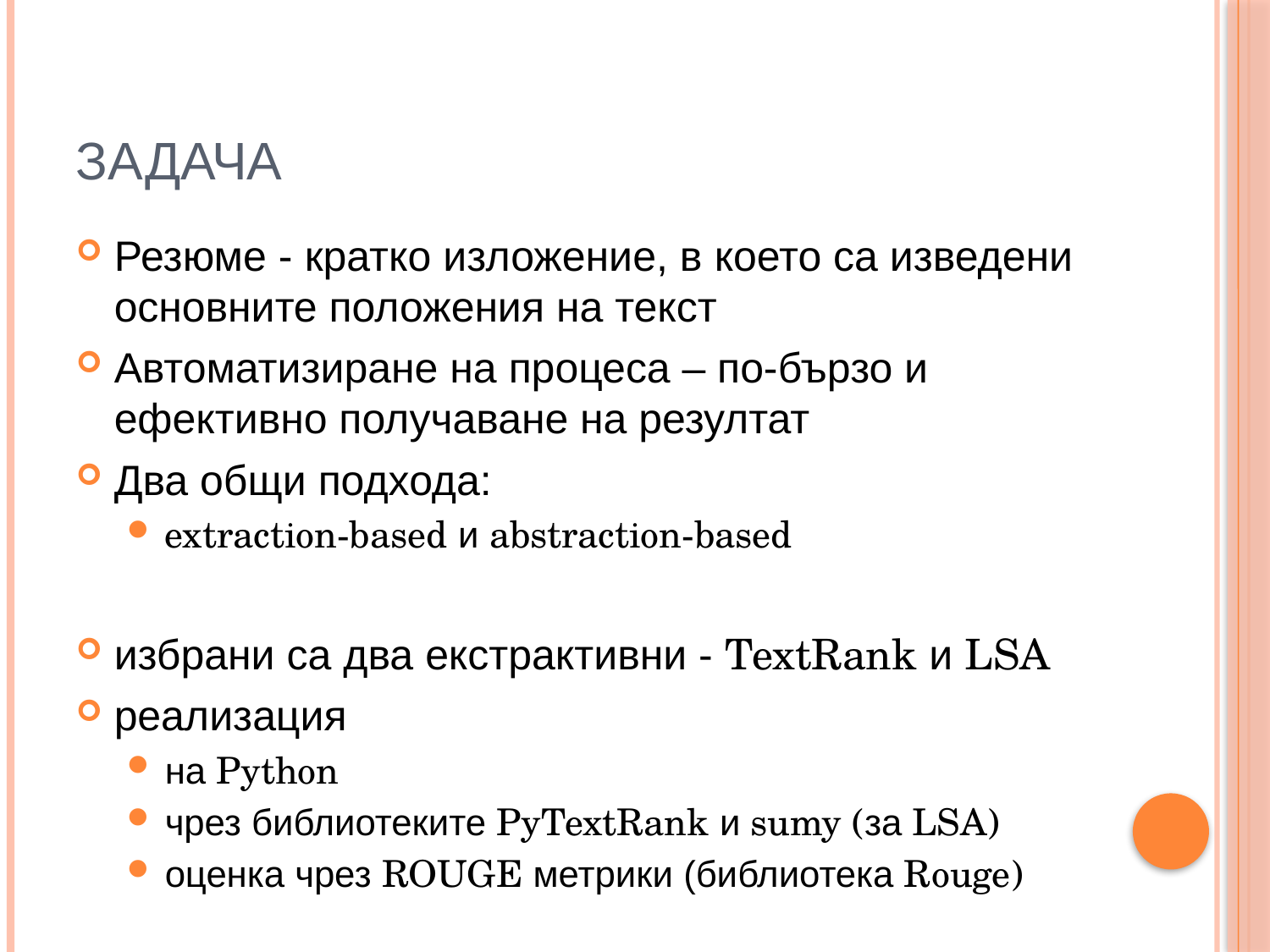

# Задача
Резюме - кратко изложение, в което са изведени основните положения на текст
Автоматизиране на процеса – по-бързо и ефективно получаване на резултат
Два общи подхода:
extraction-based и abstraction-based

избрани са два екстрактивни - TextRank и LSA
реализация
на Python
чрез библиотеките PyTextRank и sumy (за LSA)
оценка чрез ROUGE метрики (библиотека Rouge)